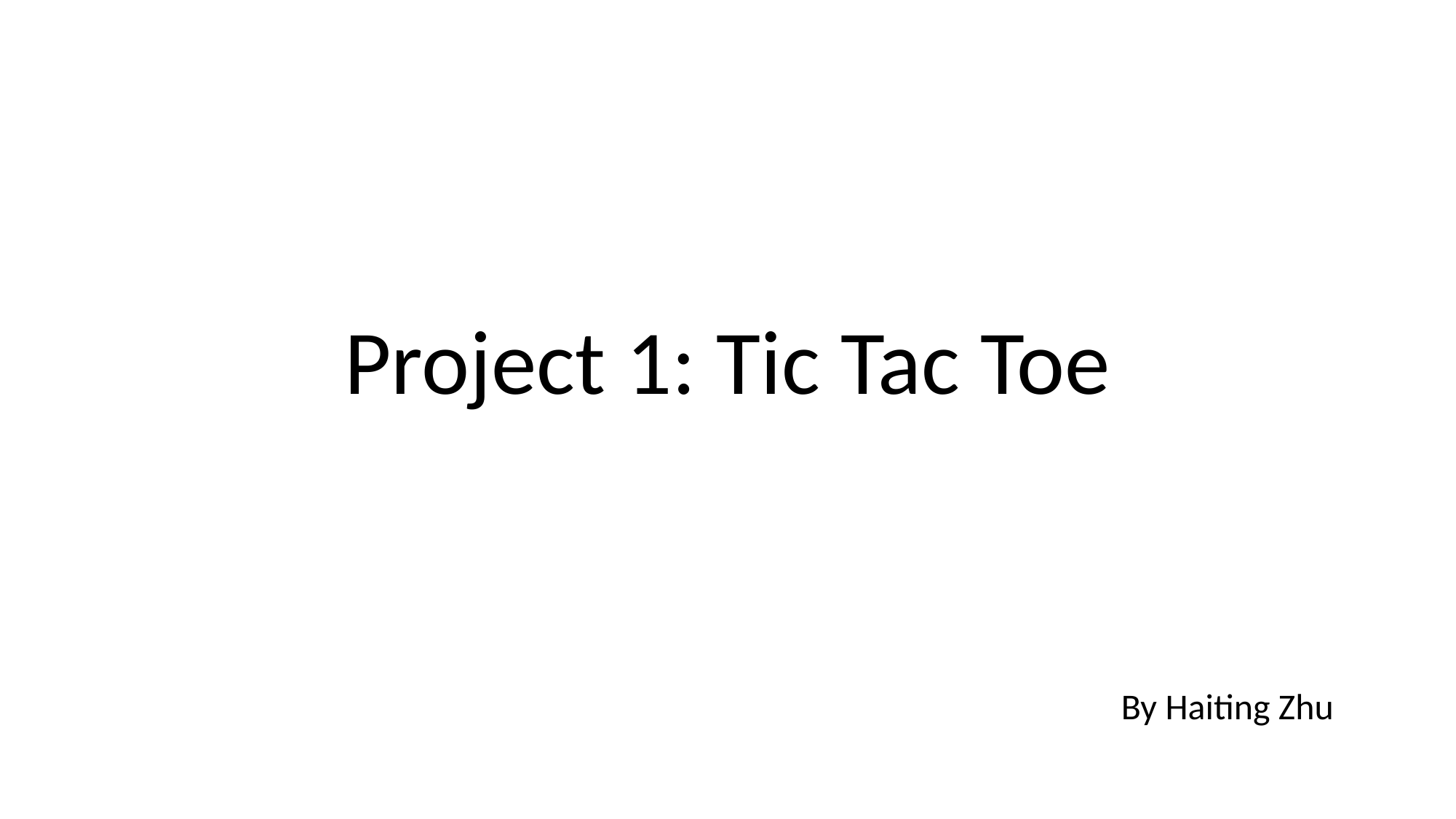

# Project 1: Tic Tac Toe
By Haiting Zhu